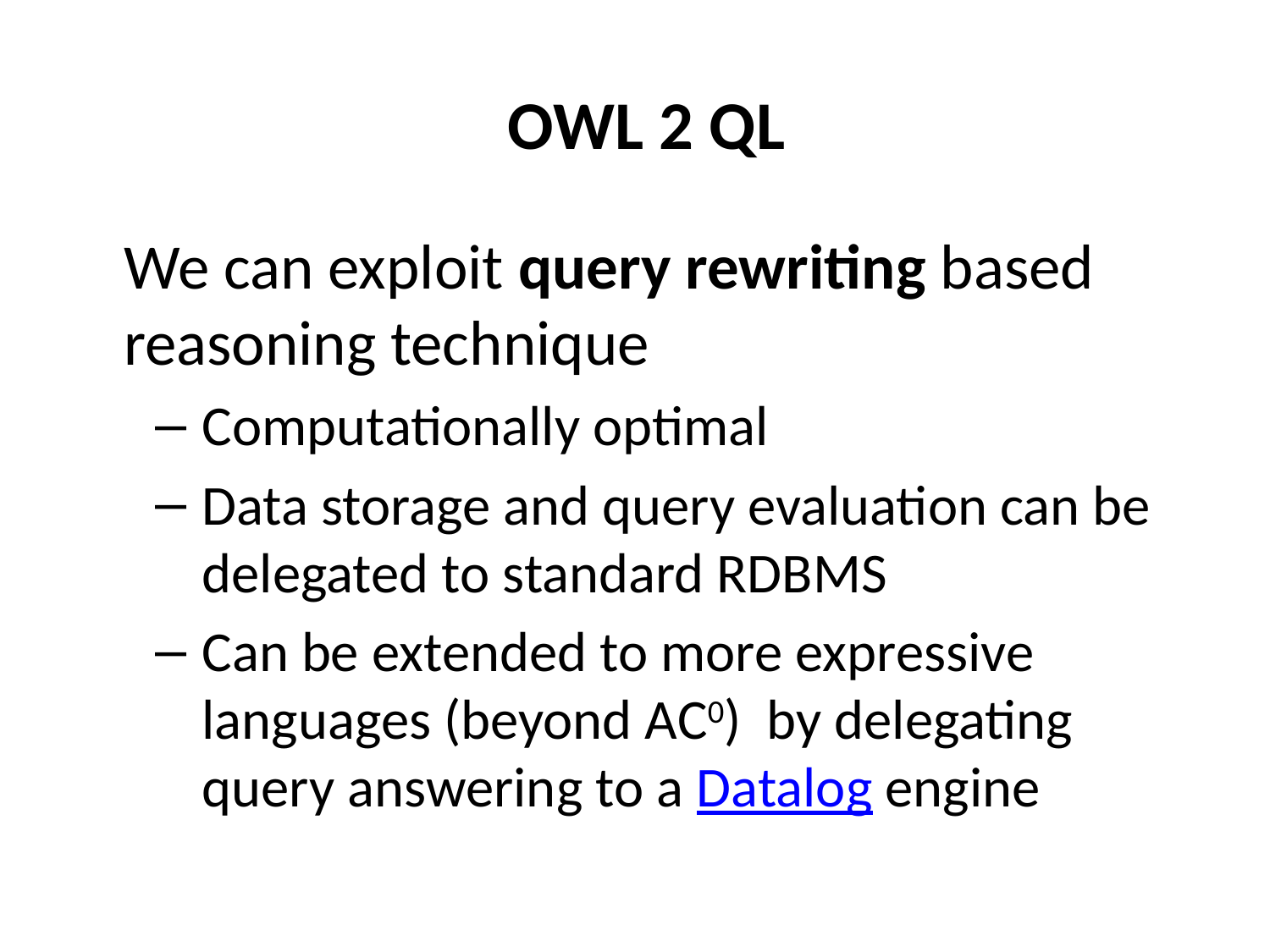

# OWL 2 QL
We can exploit query rewriting based reasoning technique
Computationally optimal
Data storage and query evaluation can be delegated to standard RDBMS
Can be extended to more expressive languages (beyond AC0)  by delegating query answering to a Datalog engine